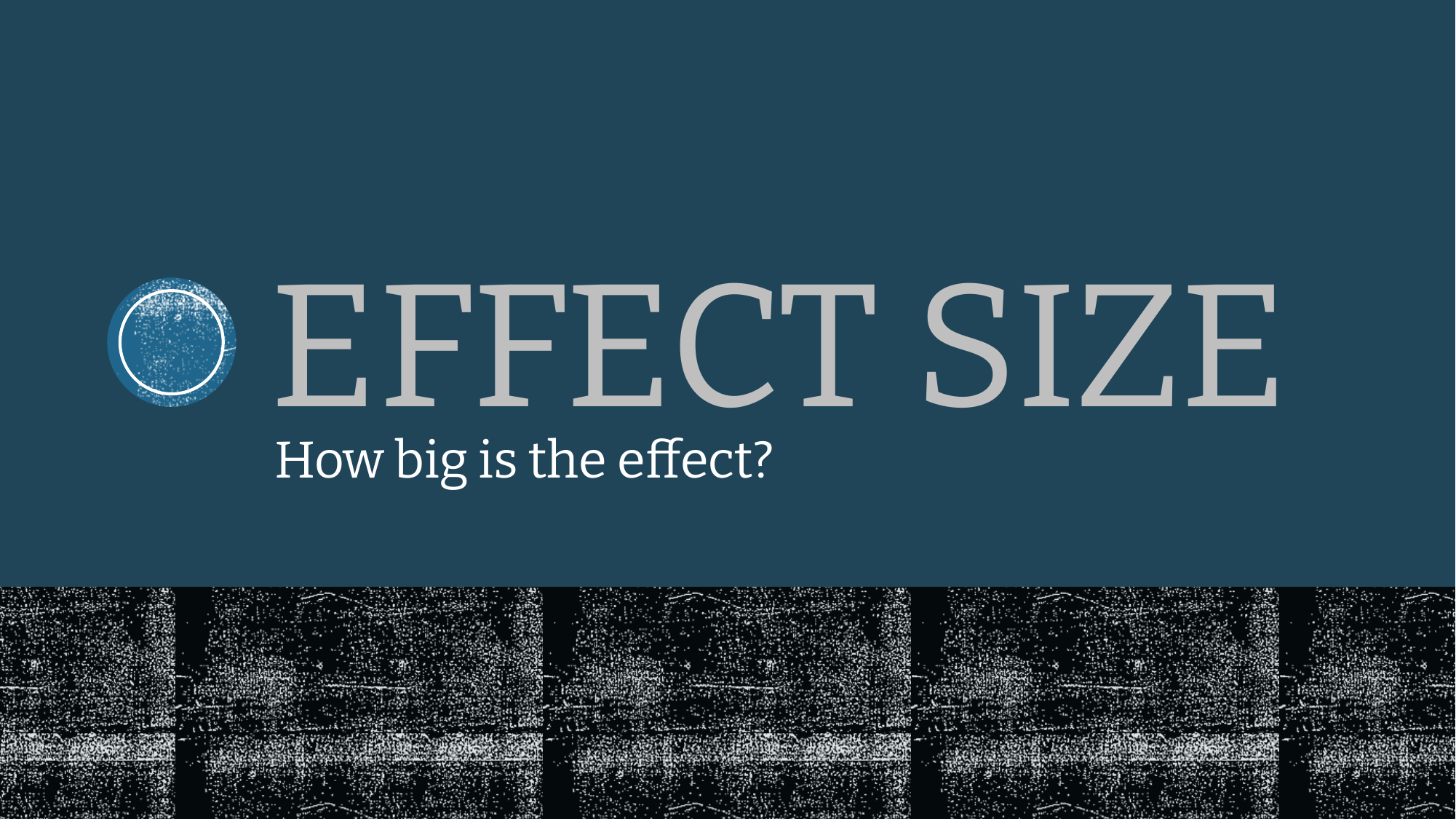

# Effect Size
How big is the effect?